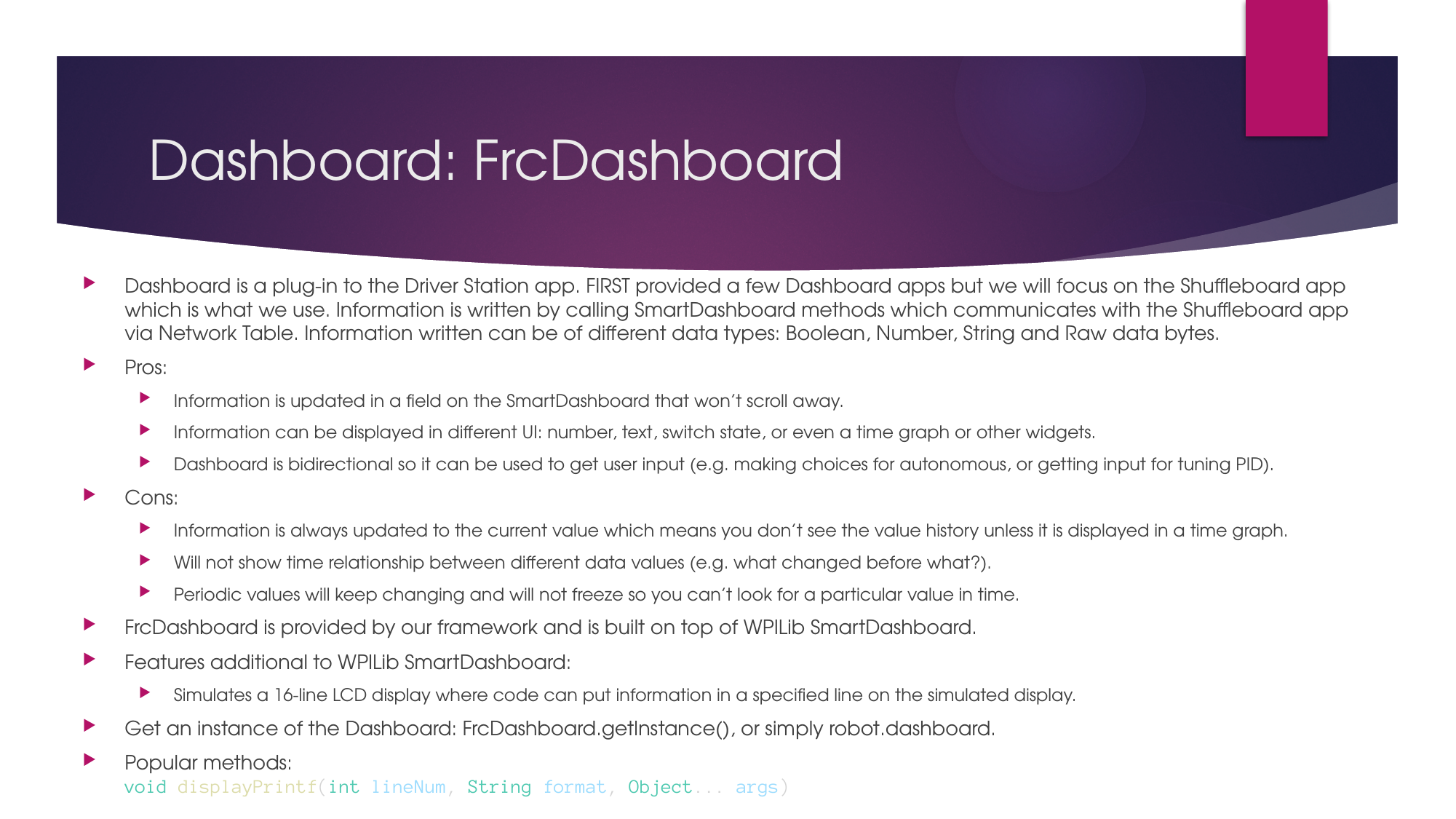

# Dashboard: FrcDashboard
Dashboard is a plug-in to the Driver Station app. FIRST provided a few Dashboard apps but we will focus on the Shuffleboard app which is what we use. Information is written by calling SmartDashboard methods which communicates with the Shuffleboard app via Network Table. Information written can be of different data types: Boolean, Number, String and Raw data bytes.
Pros:
Information is updated in a field on the SmartDashboard that won’t scroll away.
Information can be displayed in different UI: number, text, switch state, or even a time graph or other widgets.
Dashboard is bidirectional so it can be used to get user input (e.g. making choices for autonomous, or getting input for tuning PID).
Cons:
Information is always updated to the current value which means you don’t see the value history unless it is displayed in a time graph.
Will not show time relationship between different data values (e.g. what changed before what?).
Periodic values will keep changing and will not freeze so you can’t look for a particular value in time.
FrcDashboard is provided by our framework and is built on top of WPILib SmartDashboard.
Features additional to WPILib SmartDashboard:
Simulates a 16-line LCD display where code can put information in a specified line on the simulated display.
Get an instance of the Dashboard: FrcDashboard.getInstance(), or simply robot.dashboard.
Popular methods:
void displayPrintf(int lineNum, String format, Object... args)